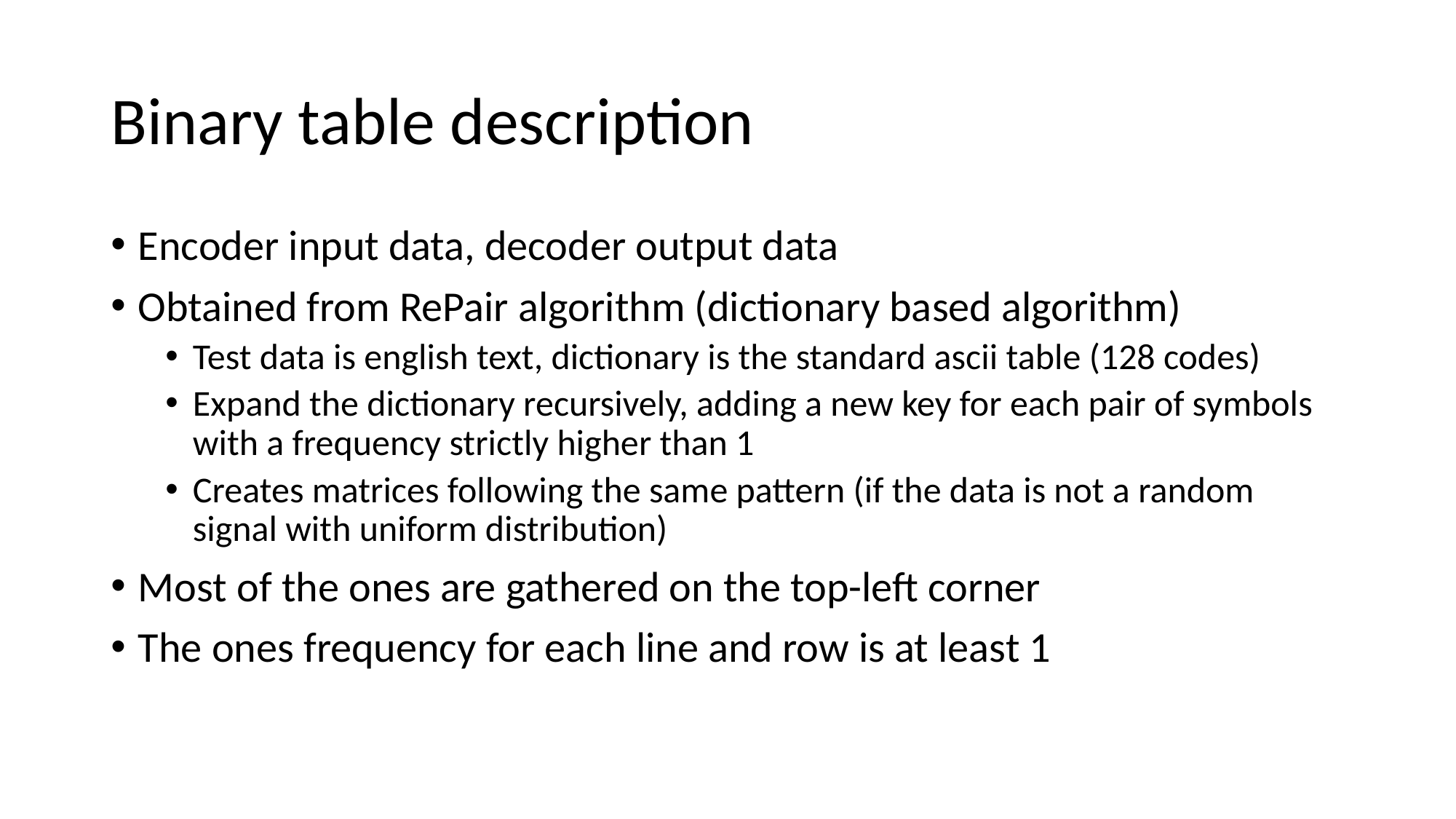

# Binary table description
Encoder input data, decoder output data
Obtained from RePair algorithm (dictionary based algorithm)
Test data is english text, dictionary is the standard ascii table (128 codes)
Expand the dictionary recursively, adding a new key for each pair of symbols with a frequency strictly higher than 1
Creates matrices following the same pattern (if the data is not a random signal with uniform distribution)
Most of the ones are gathered on the top-left corner
The ones frequency for each line and row is at least 1